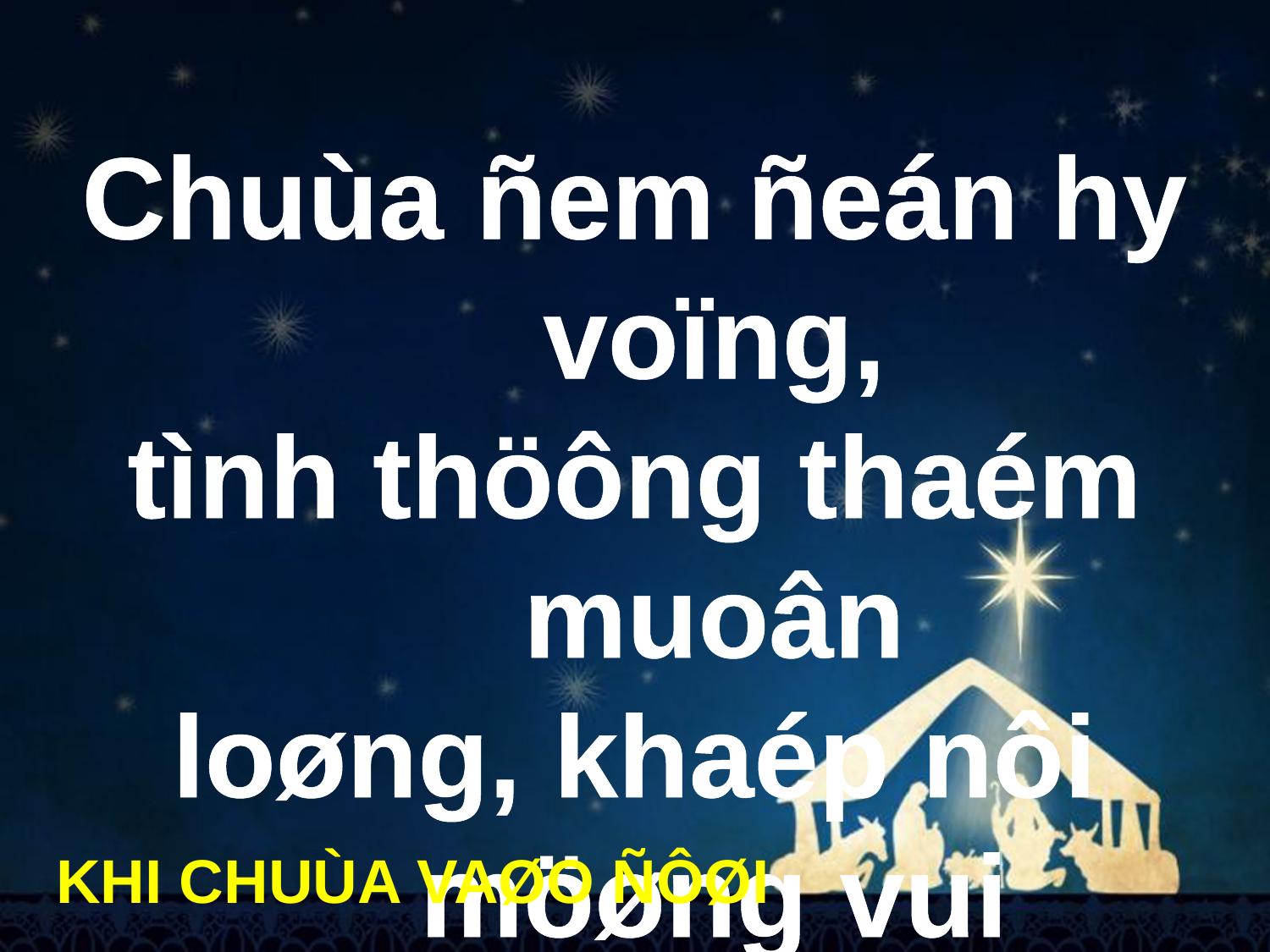

Chuùa ñem ñeán hy voïng,
tình thöông thaém muoân
loøng, khaép nôi möøng vui
töø khi Chuùa vaøo ñôøi.
KHI CHUÙA VAØO ÑÔØI